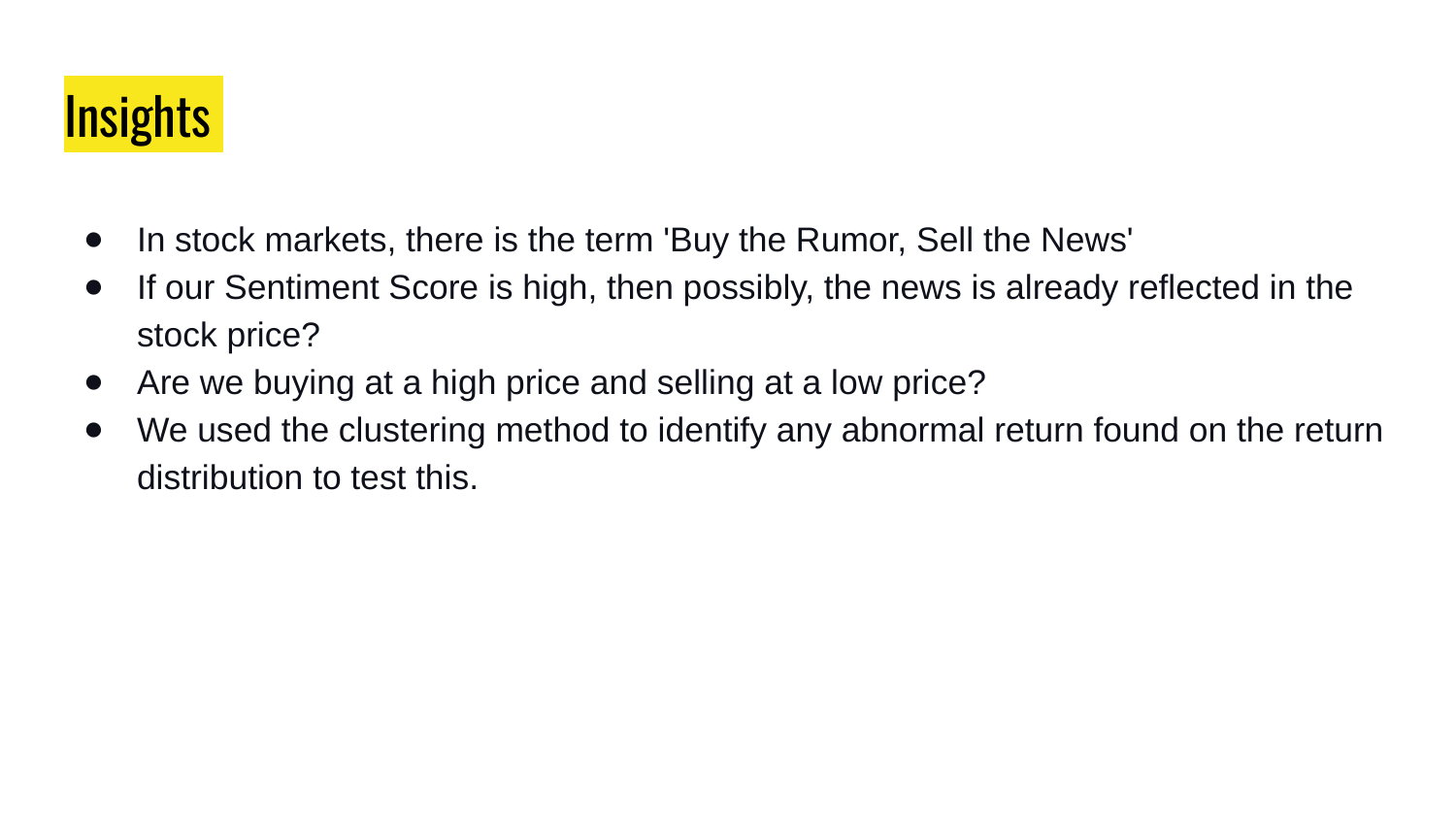

# Insights
In stock markets, there is the term 'Buy the Rumor, Sell the News'
If our Sentiment Score is high, then possibly, the news is already reflected in the stock price?
Are we buying at a high price and selling at a low price?
We used the clustering method to identify any abnormal return found on the return distribution to test this.